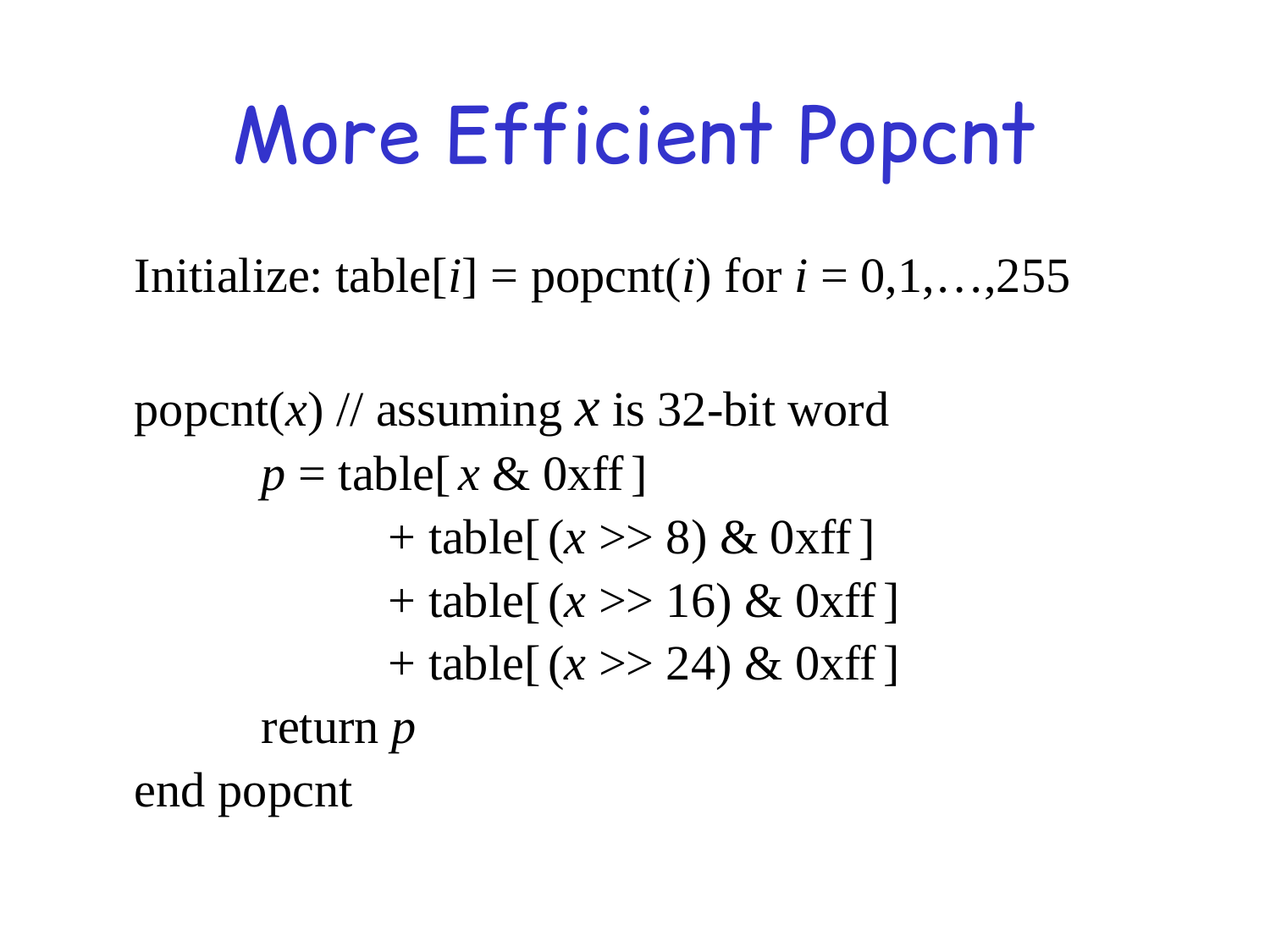

# More Efficient Popcnt
	Initialize: table[i] = popcnt(i) for i = 0,1,…,255

	popcnt(x) // assuming x is 32-bit word
		p = table[ x & 0xff ]
			+ table[ (x >> 8) & 0xff ]
			+ table[ (x >> 16) & 0xff ]
			+ table[ (x >> 24) & 0xff ]
		return p
	end popcnt